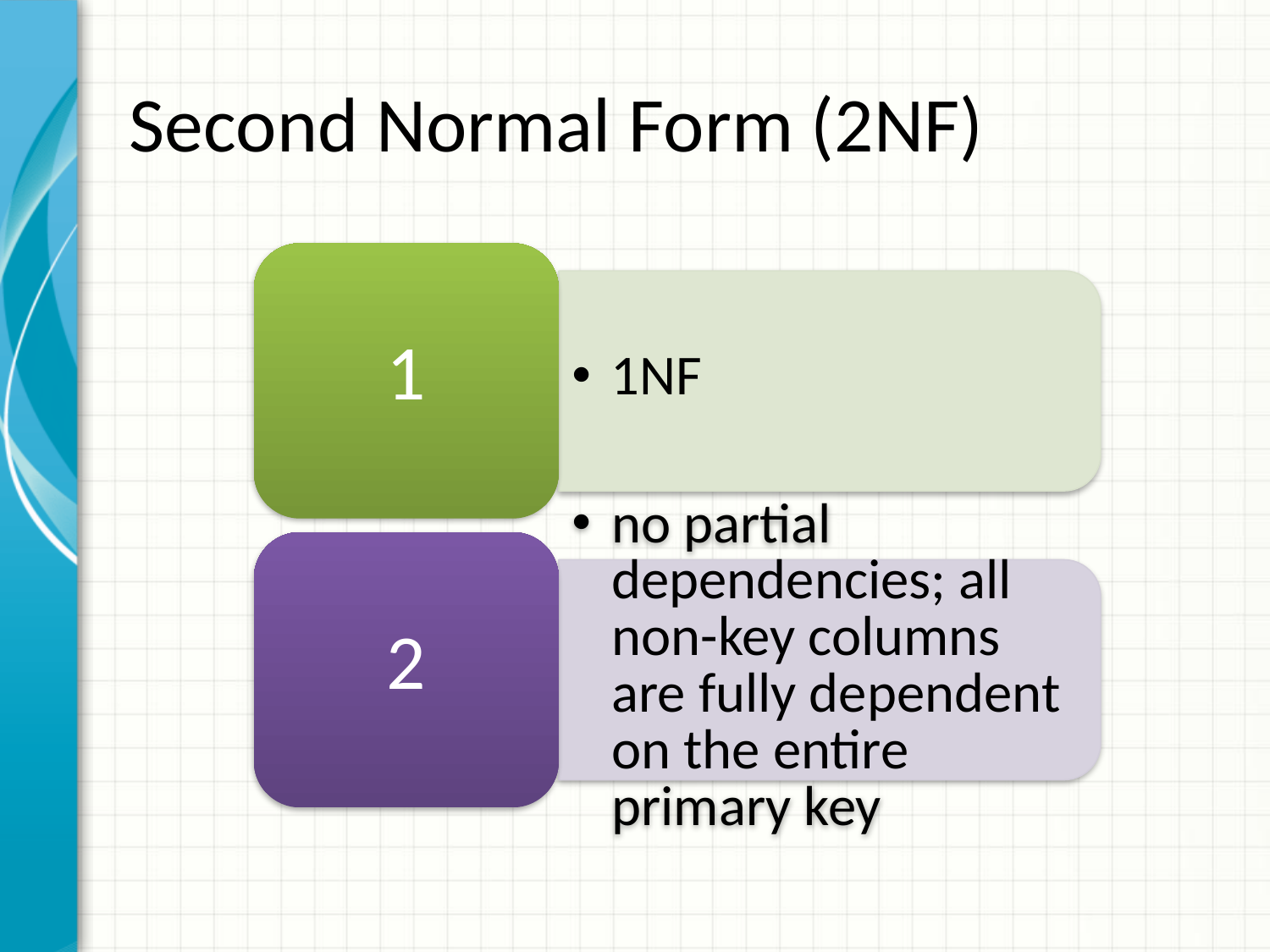

# Second Normal Form (2NF)
1
2
no partial dependencies; all non-key columns are fully dependent on the entire primary key
1NF